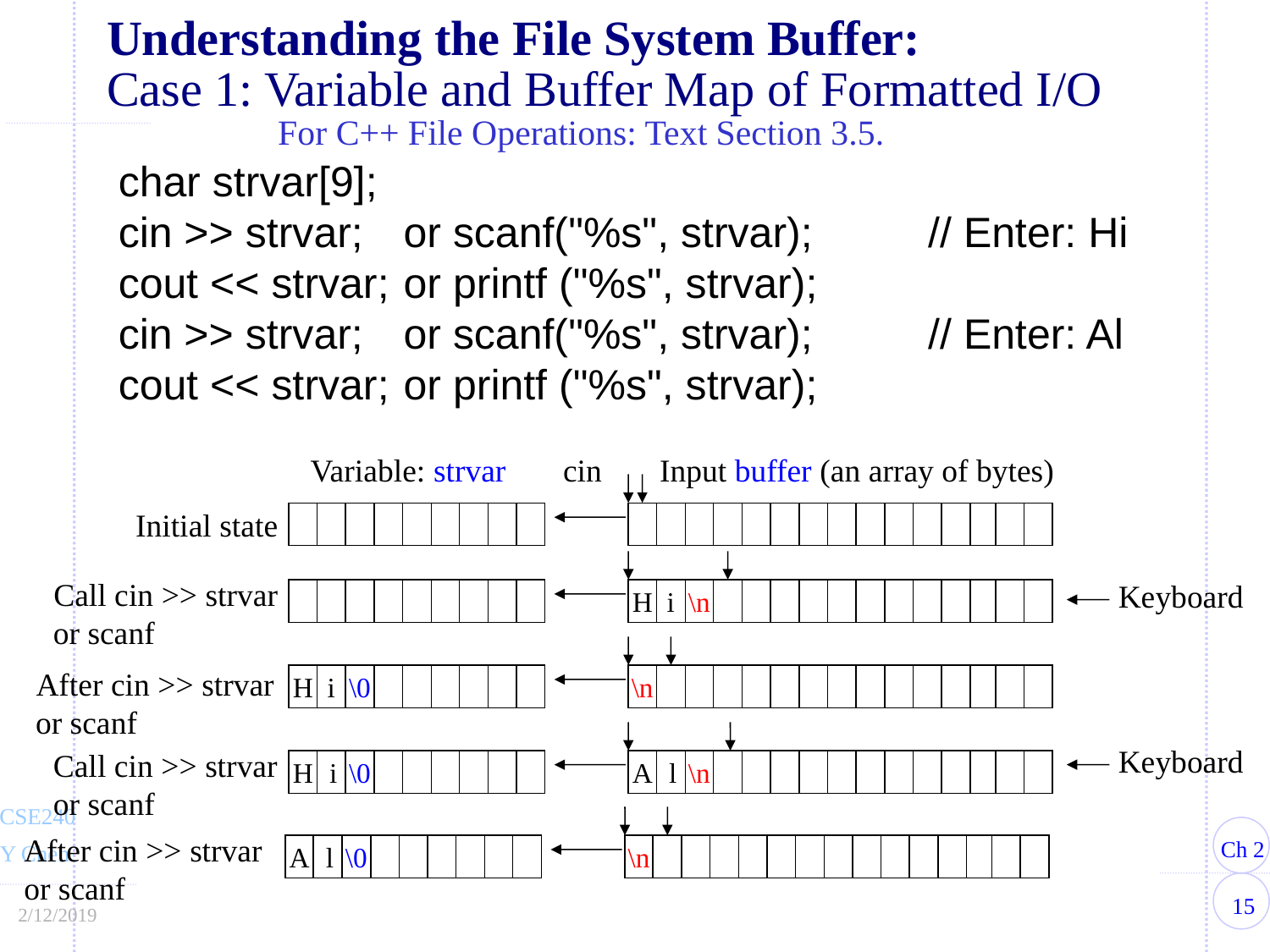

# Understanding the File System Buffer: Case 1: Variable and Buffer Map of Formatted I/O
For C++ File Operations: Text Section 3.5.
char strvar[9];
cin >> strvar; 	or scanf("%s", strvar);	// Enter: Hi
cout << strvar;	or printf ("%s", strvar);
cin >> strvar;	or scanf("%s", strvar); 	// Enter: Al
cout << strvar;	or printf ("%s", strvar);

Variable: strvar
cin
Input buffer (an array of bytes)

Initial state

Call cin >> strvar
or scanf
Keyboard

H
i
\n

After cin >> strvar
or scanf
H
i
\0

\n

Keyboard
Call cin >> strvar
or scanf
H
i
\0

A
l
\n

After cin >> strvar
or scanf
A
l
\0

\n